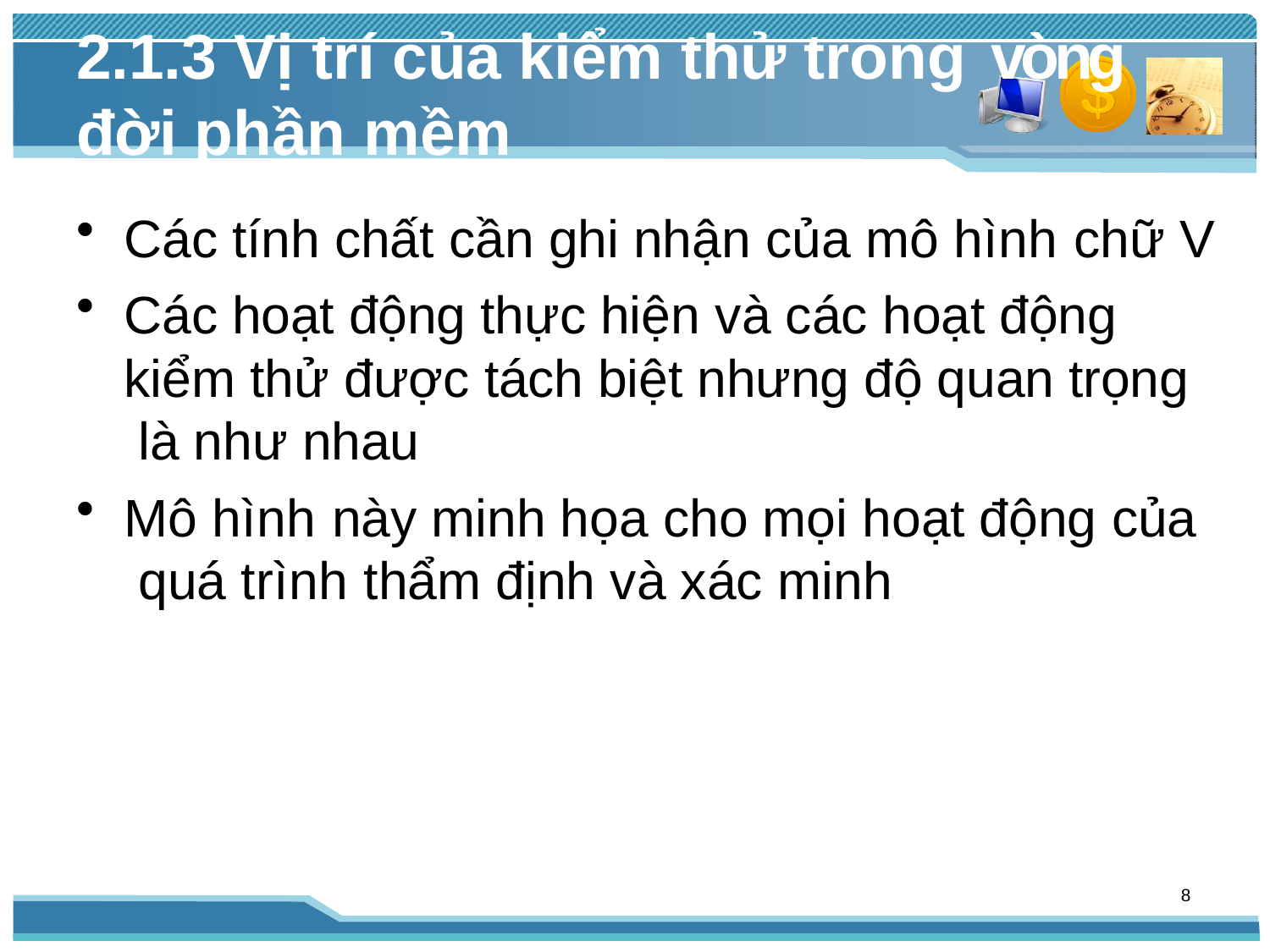

# 2.1.3 Vị trí của kiểm thử trong vòng
đời phần mềm
Các tính chất cần ghi nhận của mô hình chữ V
Các hoạt động thực hiện và các hoạt động  kiểm thử được tách biệt nhưng độ quan trọng  là như nhau
Mô hình này minh họa cho mọi hoạt động của  quá trình thẩm định và xác minh
8